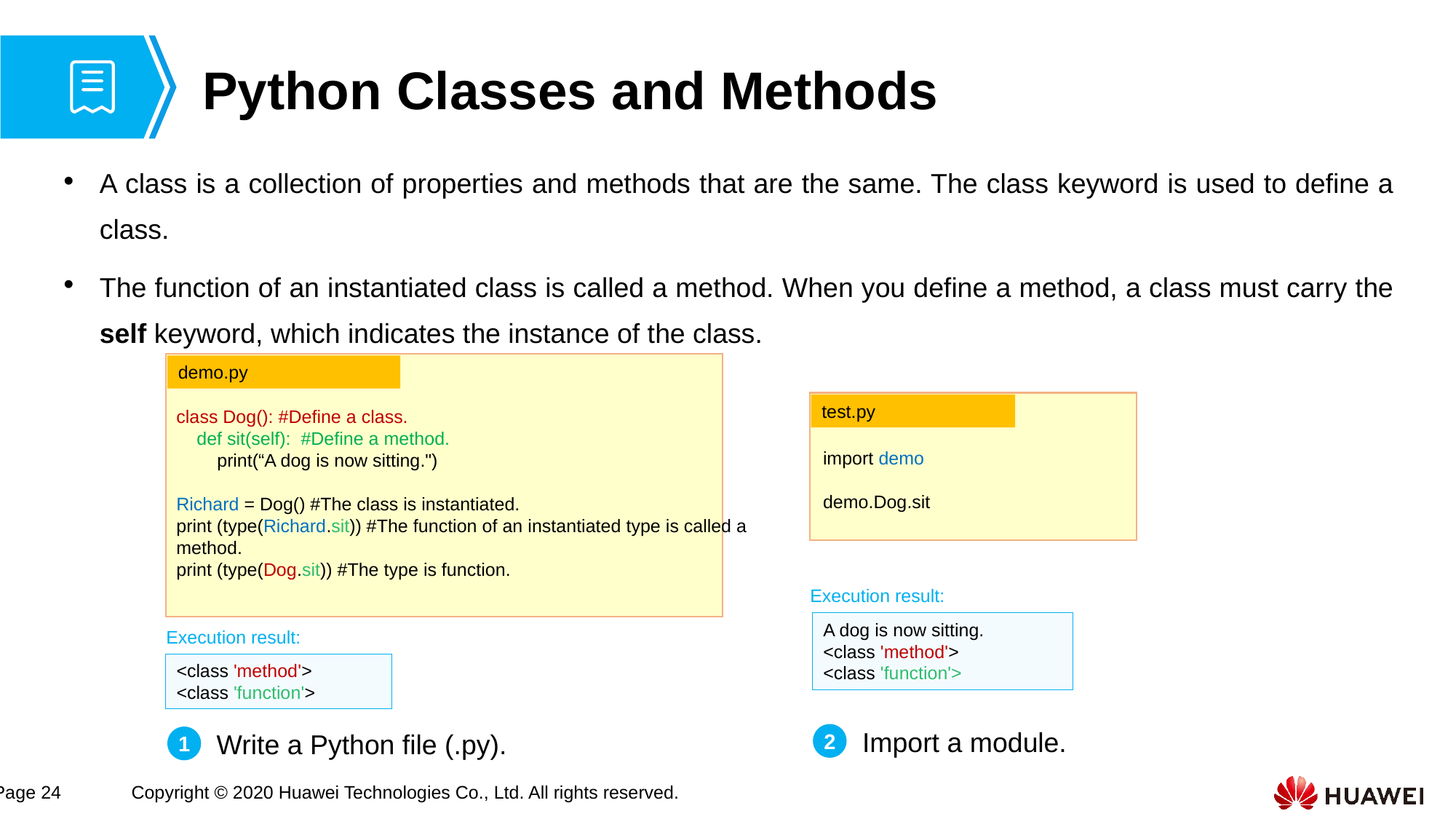

# Python Classes and Methods
A class is a collection of properties and methods that are the same. The class keyword is used to define a class.
The function of an instantiated class is called a method. When you define a method, a class must carry the self keyword, which indicates the instance of the class.

demo.py
class Dog(): #Define a class.
    def sit(self):  #Define a method.
        print(“A dog is now sitting.")

Richard = Dog() #The class is instantiated.
print (type(Richard.sit)) #The function of an instantiated type is called a method.
print (type(Dog.sit)) #The type is function.

test.py
import demo

demo.Dog.sit
Execution result:
A dog is now sitting.
<class 'method'>
<class 'function'>
Execution result:
<class 'method'>
<class 'function'>
Import a module.
2
Write a Python file (.py).
1